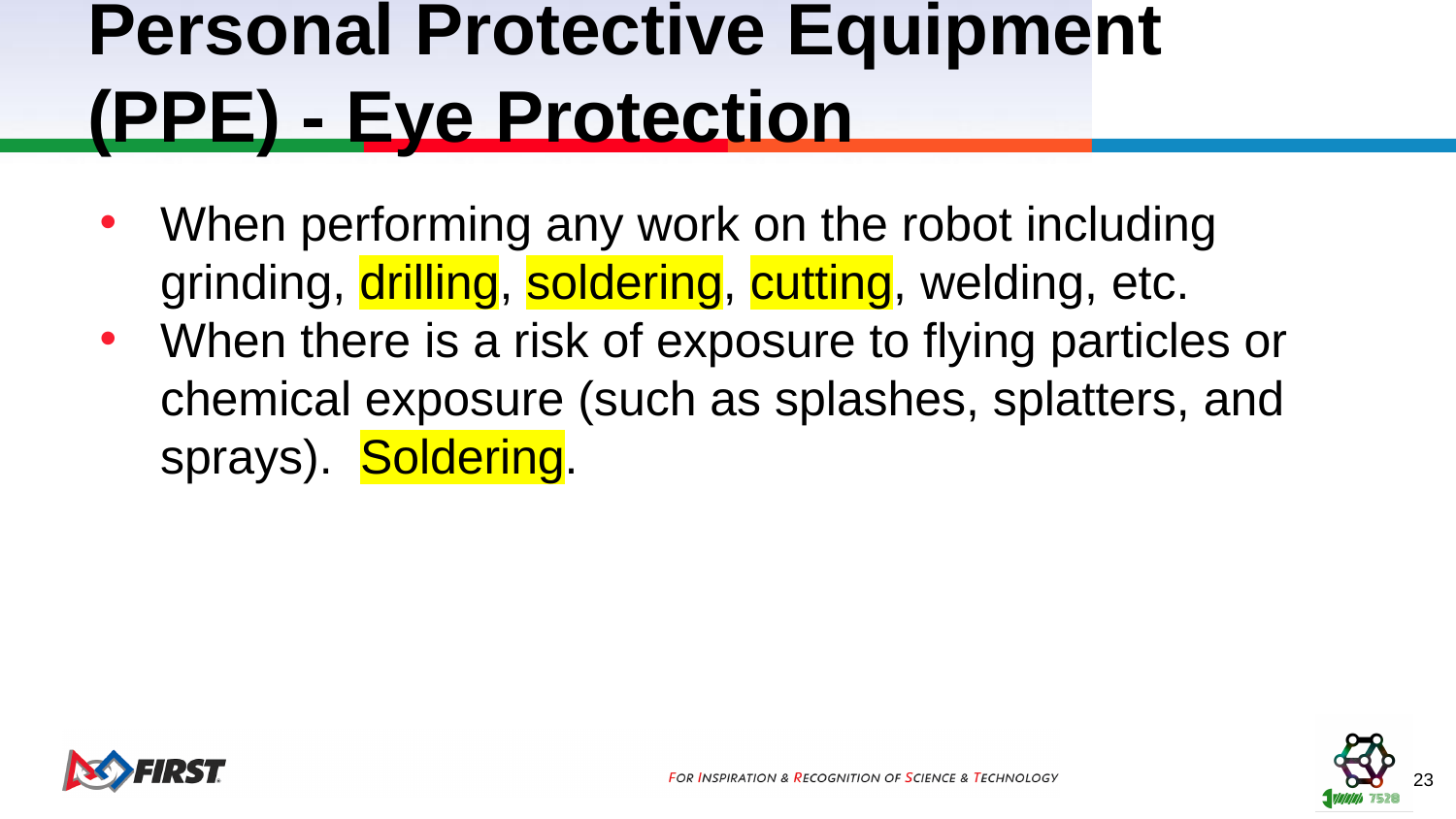

# Personal Protective Equipment (PPE) - Eye Protection
When performing any work on the robot including grinding, drilling, soldering, cutting, welding, etc.
When there is a risk of exposure to flying particles or chemical exposure (such as splashes, splatters, and sprays).  Soldering.